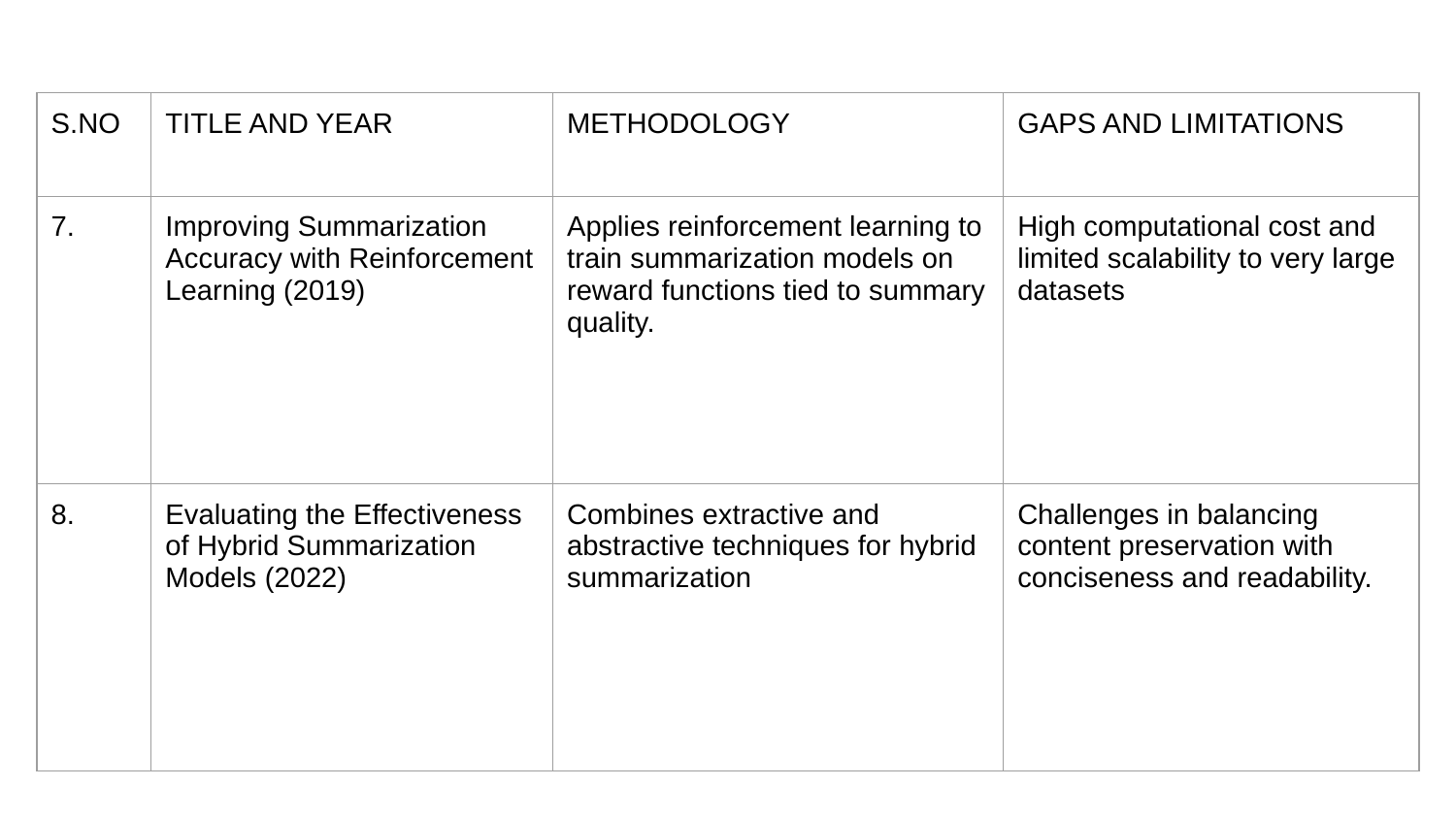

| S.NO | TITLE AND YEAR | METHODOLOGY | GAPS AND LIMITATIONS |
| --- | --- | --- | --- |
| 7. | Improving Summarization Accuracy with Reinforcement Learning (2019) | Applies reinforcement learning to train summarization models on reward functions tied to summary quality. | High computational cost and limited scalability to very large datasets |
| 8. | Evaluating the Effectiveness of Hybrid Summarization Models (2022) | Combines extractive and abstractive techniques for hybrid summarization | Challenges in balancing content preservation with conciseness and readability. |